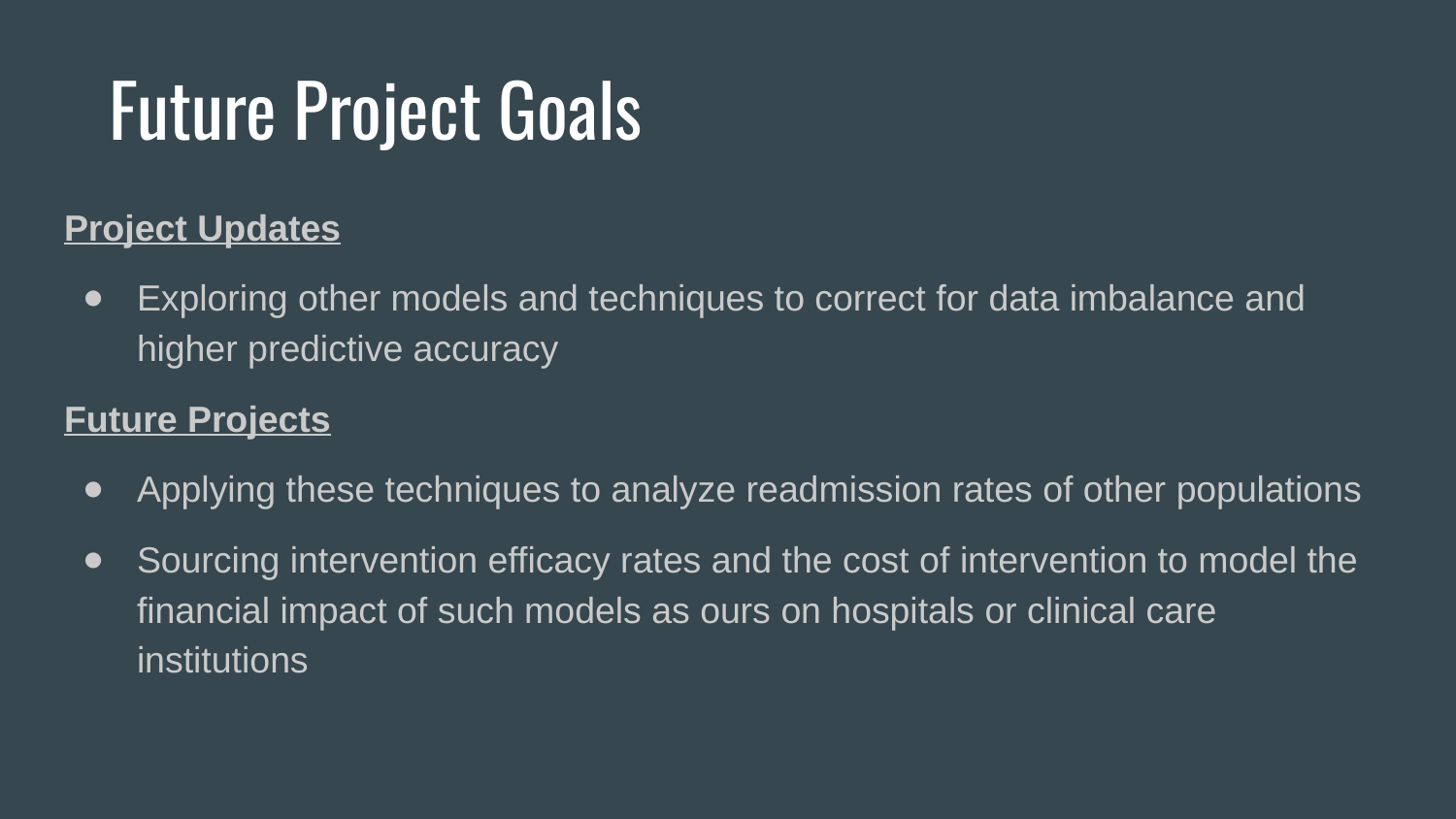

# Future Project Goals
Project Updates
Exploring other models and techniques to correct for data imbalance and higher predictive accuracy
Future Projects
Applying these techniques to analyze readmission rates of other populations
Sourcing intervention efficacy rates and the cost of intervention to model the financial impact of such models as ours on hospitals or clinical care institutions